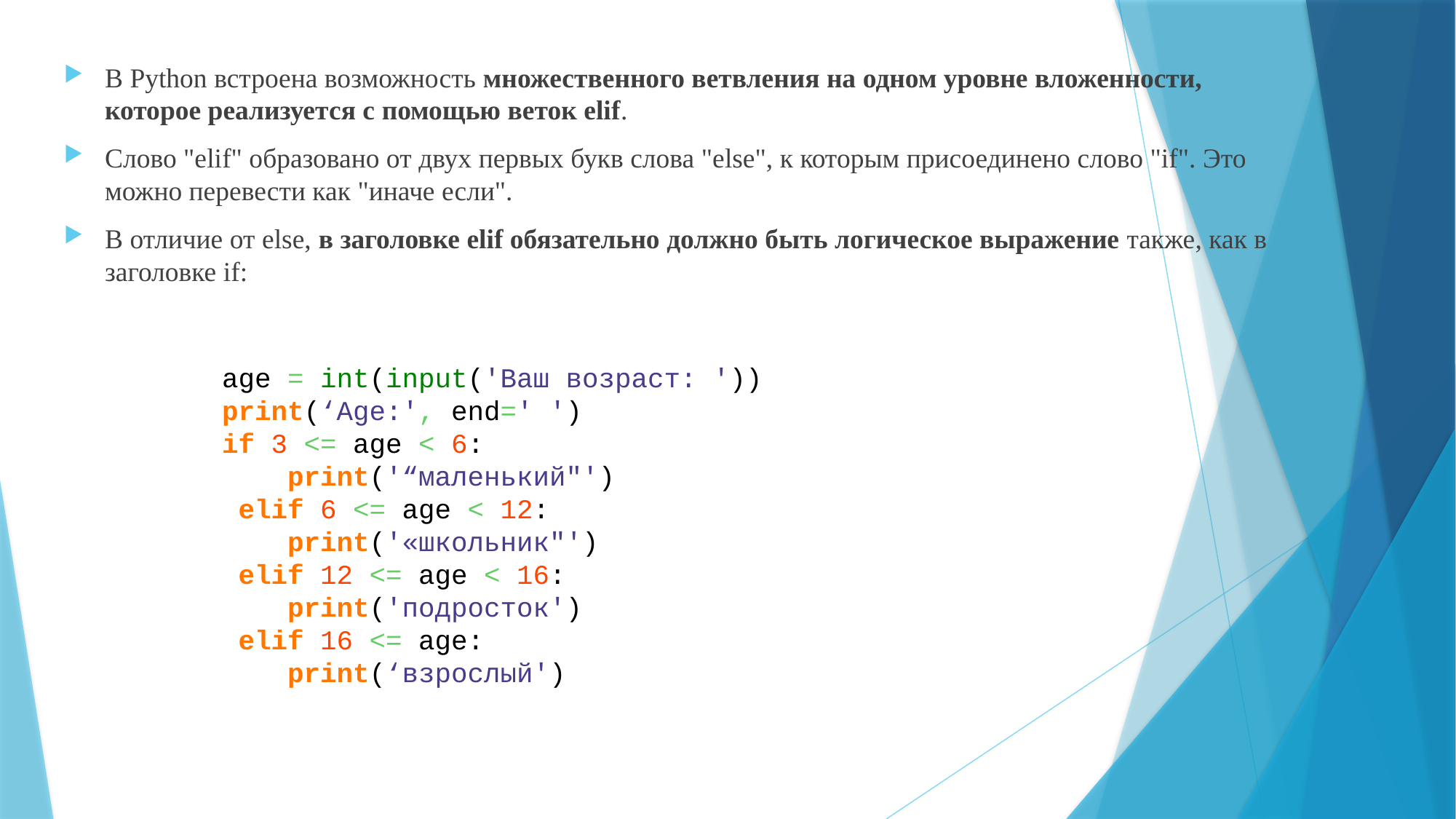

В Python встроена возможность множественного ветвления на одном уровне вложенности, которое реализуется с помощью веток elif.
Слово "elif" образовано от двух первых букв слова "else", к которым присоединено слово "if". Это можно перевести как "иначе если".
В отличие от else, в заголовке elif обязательно должно быть логическое выражение также, как в заголовке if:
age = int(input('Ваш возраст: '))
print(‘Age:', end=' ')
if 3 <= age < 6:
    print('“маленький"')
 elif 6 <= age < 12:
    print('«школьник"')
 elif 12 <= age < 16:
    print('подросток')
 elif 16 <= age:
    print(‘взрослый')